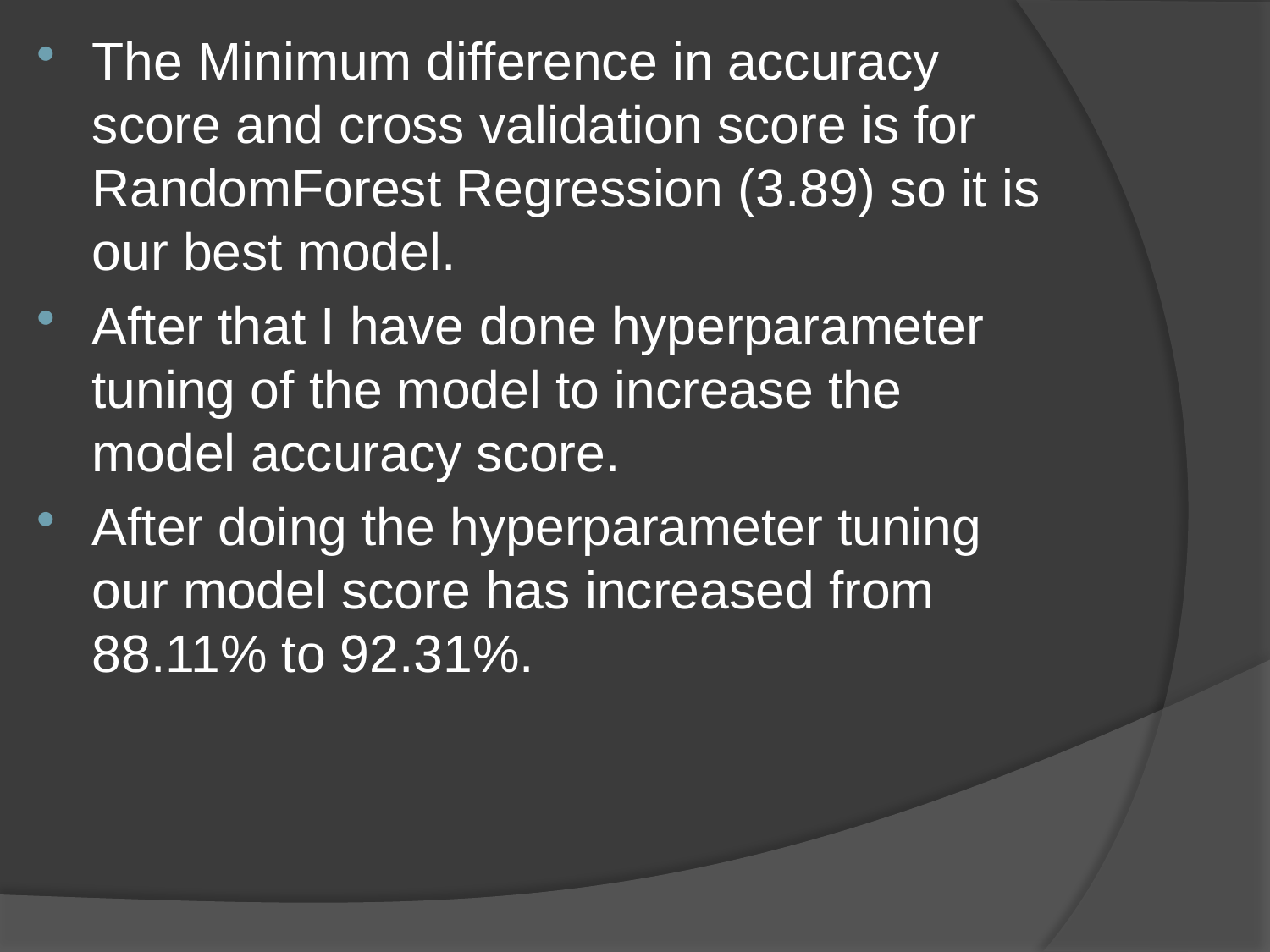

The Minimum difference in accuracy score and cross validation score is for RandomForest Regression (3.89) so it is our best model.
After that I have done hyperparameter tuning of the model to increase the model accuracy score.
After doing the hyperparameter tuning our model score has increased from 88.11% to 92.31%.